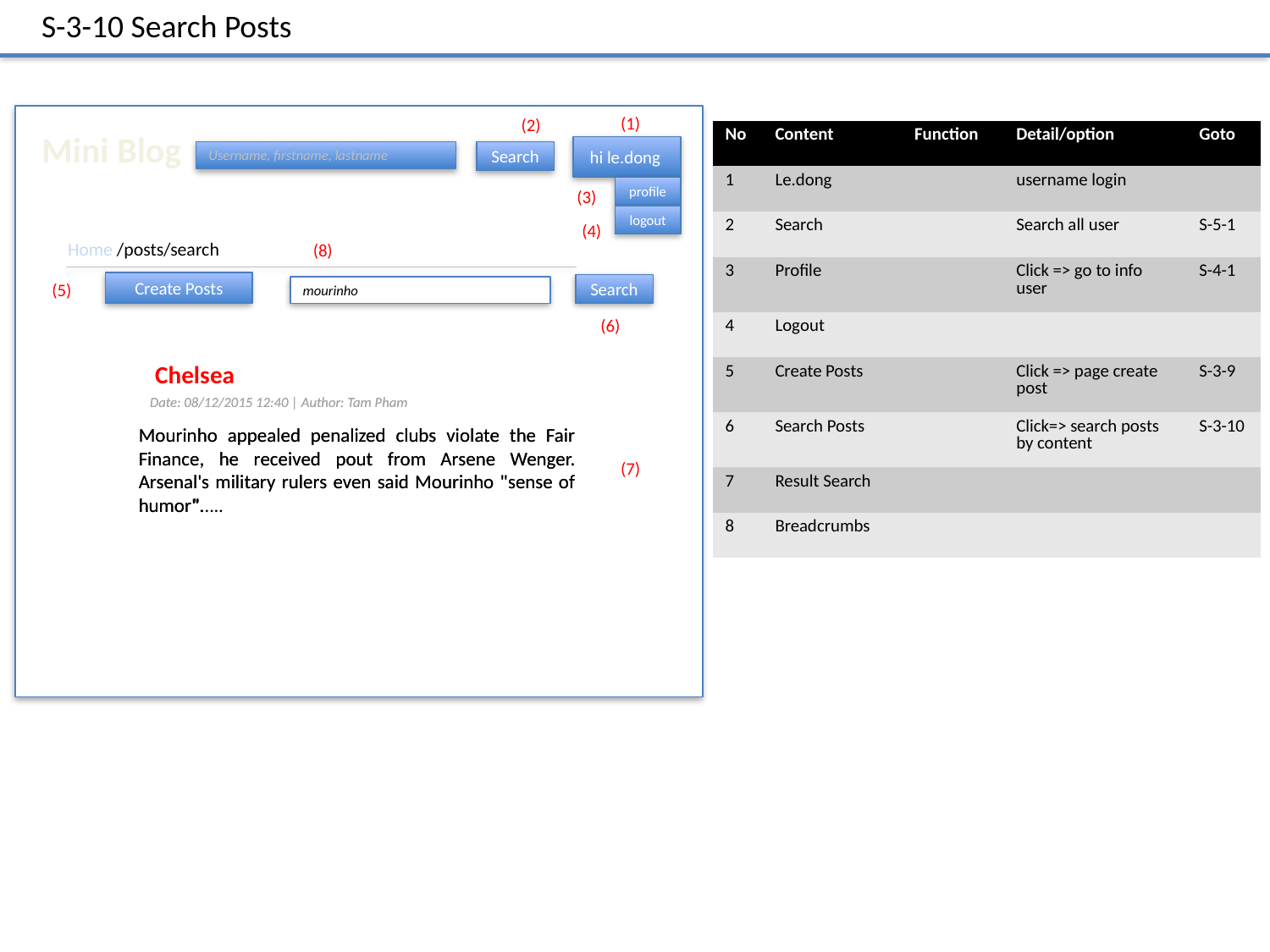

S-3-10 Search Posts

(1)
(2)
| No | Content | Function | Detail/option | Goto |
| --- | --- | --- | --- | --- |
| 1 | Le.dong |  | username login |  |
| 2 | Search |  | Search all user | S-5-1 |
| 3 | Profile |  | Click => go to info user | S-4-1 |
| 4 | Logout |  |  |  |
| 5 | Create Posts |  | Click => page create post | S-3-9 |
| 6 | Search Posts |  | Click=> search posts by content | S-3-10 |
| 7 | Result Search |  |  |  |
| 8 | Breadcrumbs |  |  |  |
Mini Blog
 hi le.dong
Username, firstname, lastname
Search
profile
(3)
logout
(4)
Home /posts/search
(8)
(5)
Create Posts
Search
mourinho
(6)
Chelsea
Date: 08/12/2015 12:40 | Author: Tam Pham
Date: 08/12/2015 12:40 | Author: Tam Pham
Mourinho appealed penalized clubs violate the Fair Finance, he received pout from Arsene Wenger. Arsenal's military rulers even said Mourinho "sense of humor”…..
Mourinho appealed penalized clubs violate the Fair Finance, he received pout from Arsene Wenger. Arsenal's military rulers even said Mourinho "sense of humor".
(7)